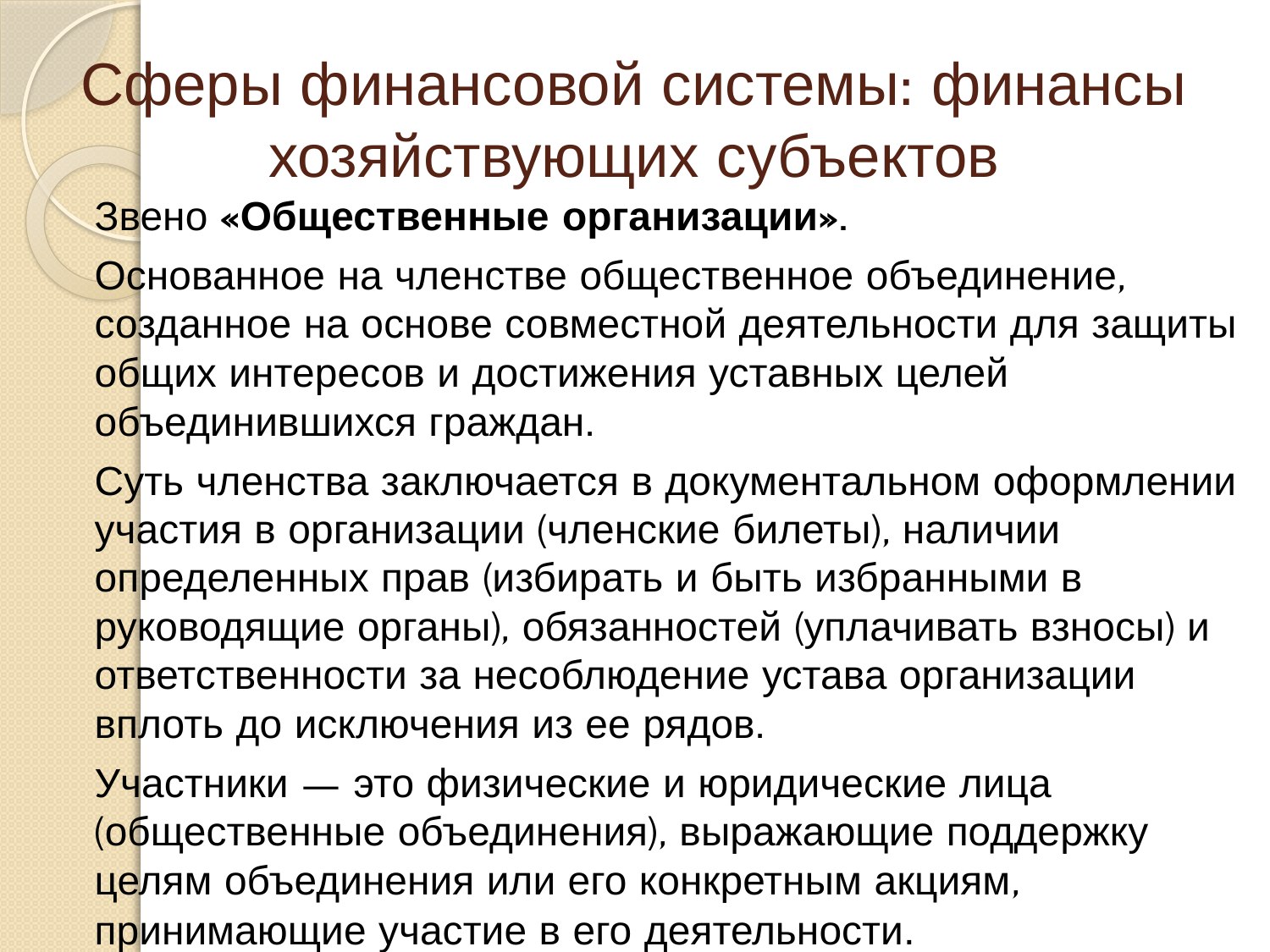

# Сферы финансовой системы: финансы хозяйствующих субъектов
Звено «Общественные организации».
Основанное на членстве общественное объединение, созданное на основе совместной деятельности для защиты общих интересов и достижения уставных целей объединившихся граждан.
Суть членства заключается в документальном оформлении участия в организации (членские билеты), наличии определенных прав (избирать и быть избранными в руководящие органы), обязанностей (уплачивать взносы) и ответственности за несоблюдение устава организации вплоть до исключения из ее рядов.
Участники — это физические и юридические лица (общественные объединения), выражающие поддержку целям объединения или его конкретным акциям, принимающие участие в его деятельности.